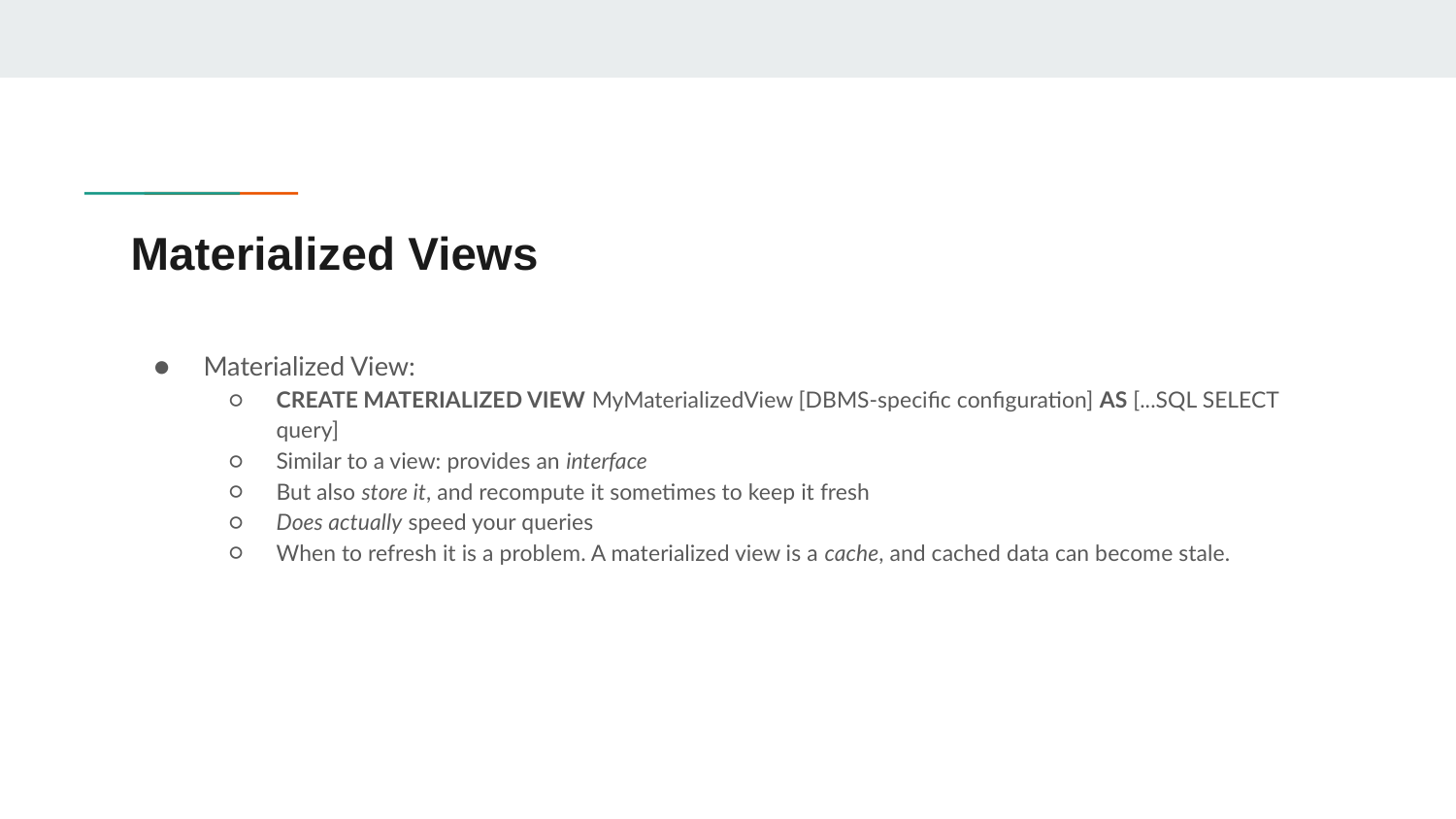

# Materialized Views
Materialized View:
CREATE MATERIALIZED VIEW MyMaterializedView [DBMS-specific configuration] AS [...SQL SELECT query]
Similar to a view: provides an interface
But also store it, and recompute it sometimes to keep it fresh
Does actually speed your queries
When to refresh it is a problem. A materialized view is a cache, and cached data can become stale.